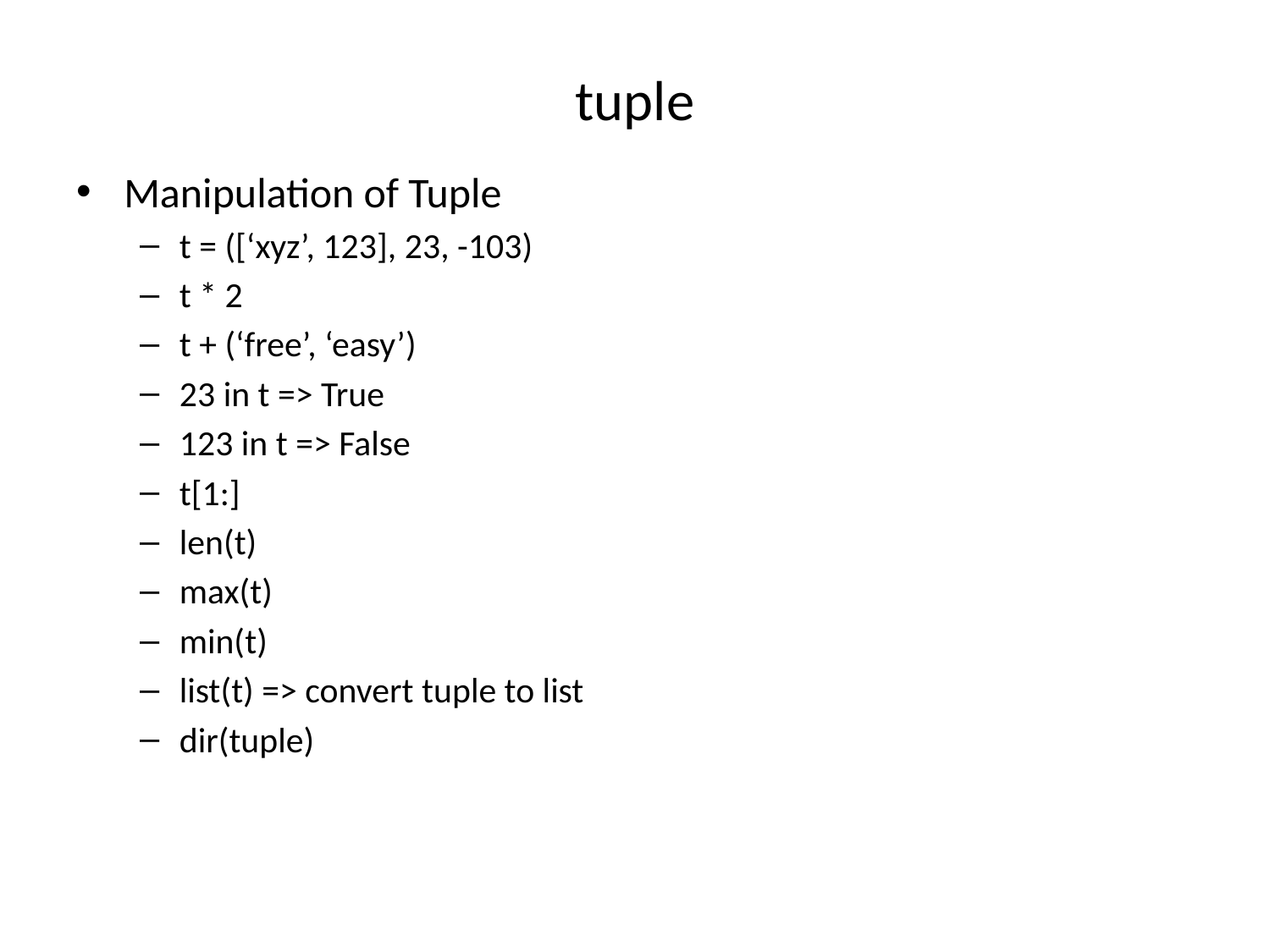

# tuple
Manipulation of Tuple
t = ([‘xyz’, 123], 23, -103)
t * 2
t + (‘free’, ‘easy’)
23 in t => True
123 in t => False
t[1:]
len(t)
max(t)
min(t)
list(t) => convert tuple to list
dir(tuple)